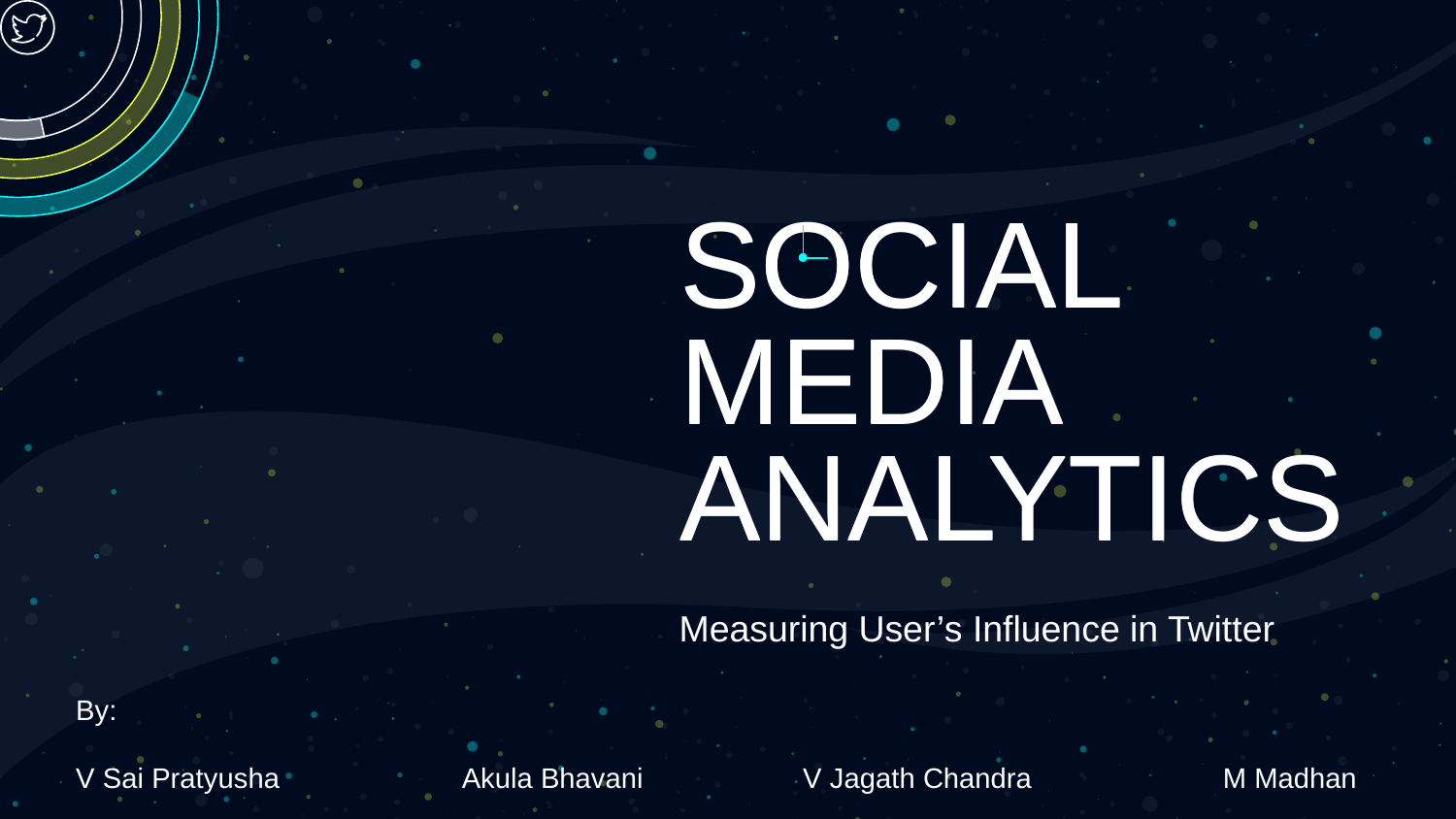

SOCIAL MEDIA
ANALYTICS
# SOCIAL MEDIA ANALYTICS

Measuring User’s Influence in Twitter
By:

V Sai Pratyusha                       Akula Bhavani                    V Jagath Chandra	                M Madhan